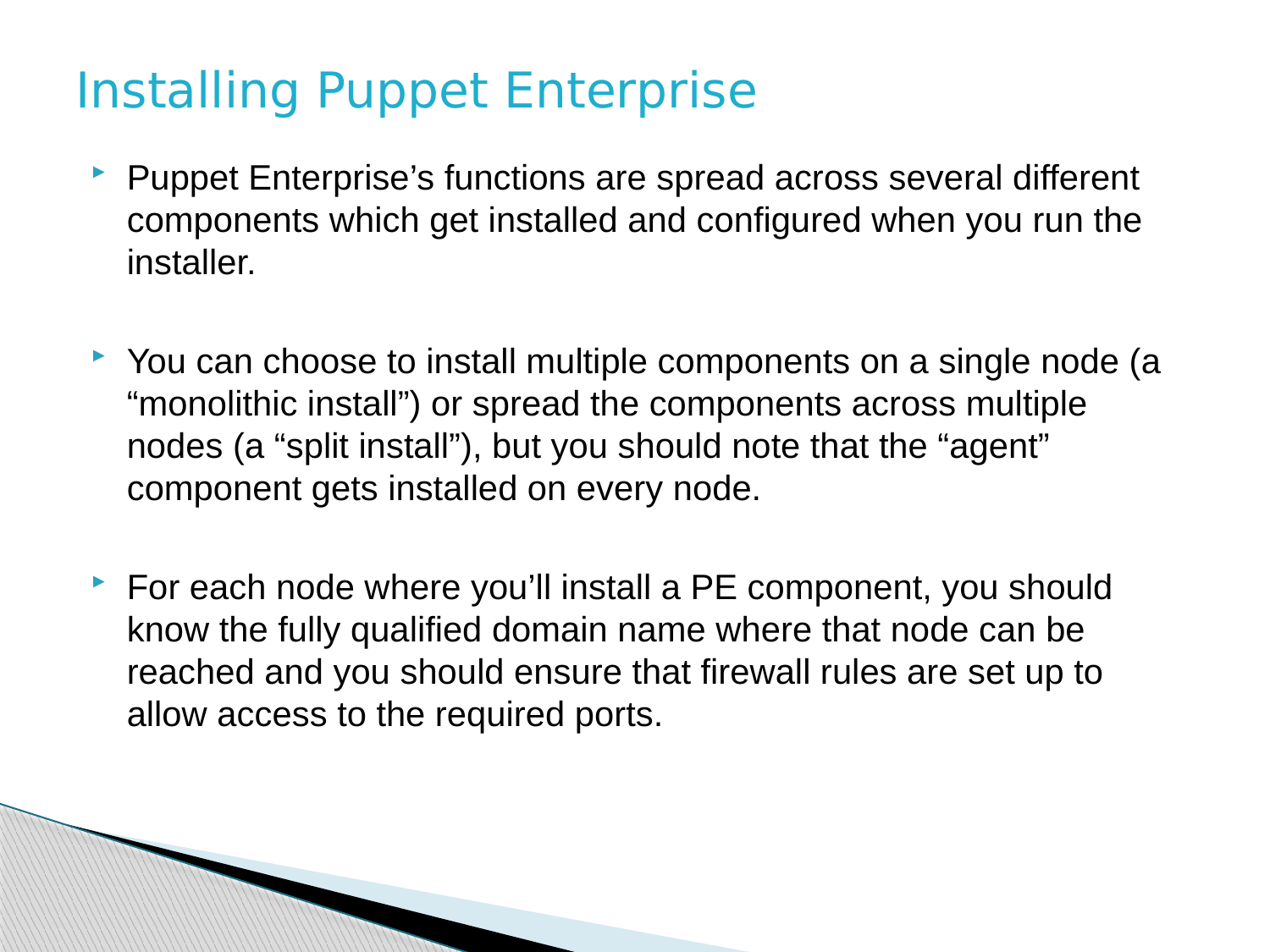

# Installing Puppet Enterprise
Puppet Enterprise’s functions are spread across several different components which get installed and configured when you run the installer.

You can choose to install multiple components on a single node (a “monolithic install”) or spread the components across multiple nodes (a “split install”), but you should note that the “agent” component gets installed on every node.

For each node where you’ll install a PE component, you should know the fully qualified domain name where that node can be reached and you should ensure that firewall rules are set up to allow access to the required ports.